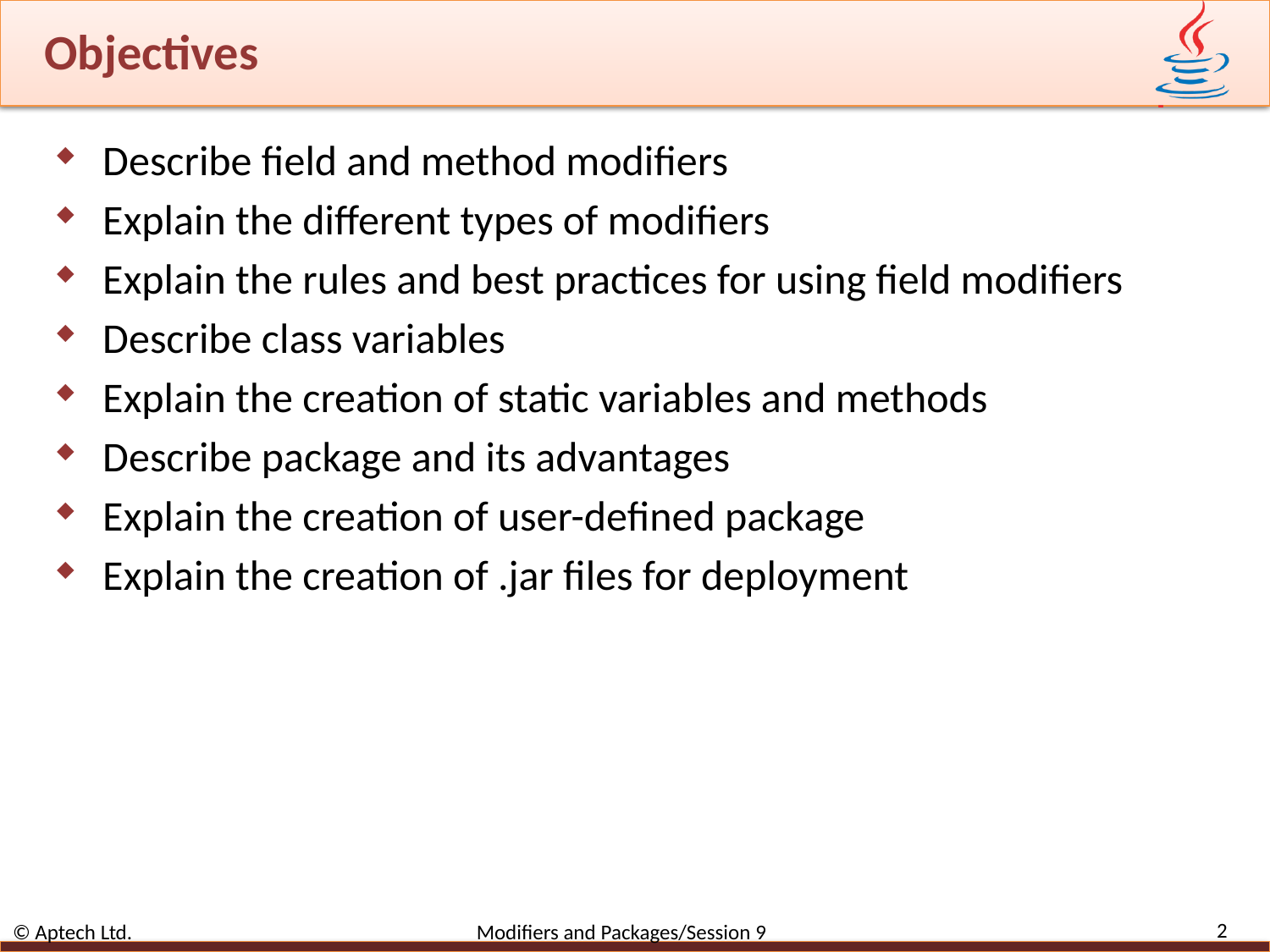

# Objectives
Describe field and method modifiers
Explain the different types of modifiers
Explain the rules and best practices for using field modifiers
Describe class variables
Explain the creation of static variables and methods
Describe package and its advantages
Explain the creation of user-defined package
Explain the creation of .jar files for deployment
2
© Aptech Ltd.                                                                       Modifiers and Packages/Session 9